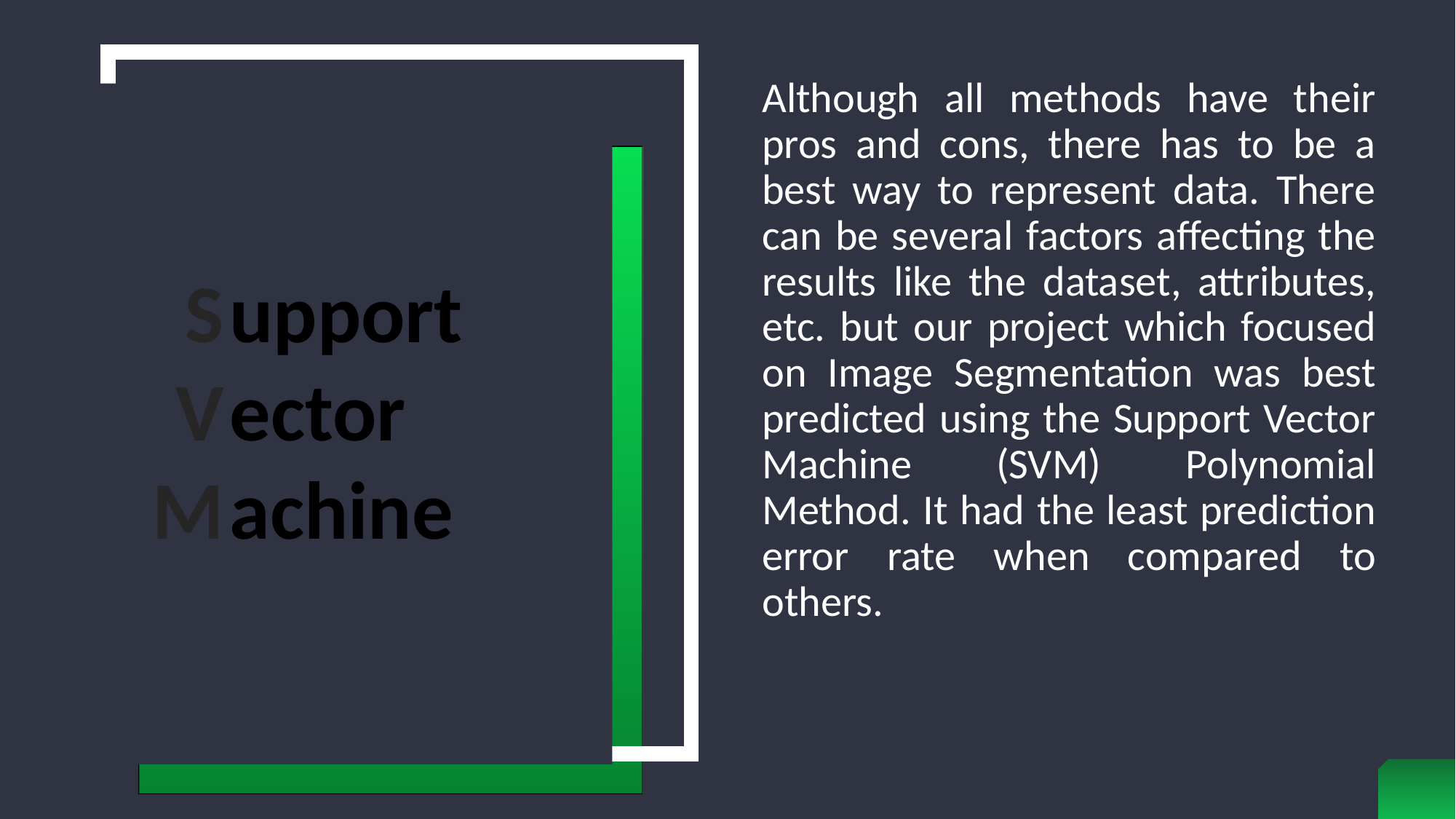

Although all methods have their pros and cons, there has to be a best way to represent data. There can be several factors affecting the results like the dataset, attributes, etc. but our project which focused on Image Segmentation was best predicted using the Support Vector Machine (SVM) Polynomial Method. It had the least prediction error rate when compared to others.
S
V
M
upport
ector
achine